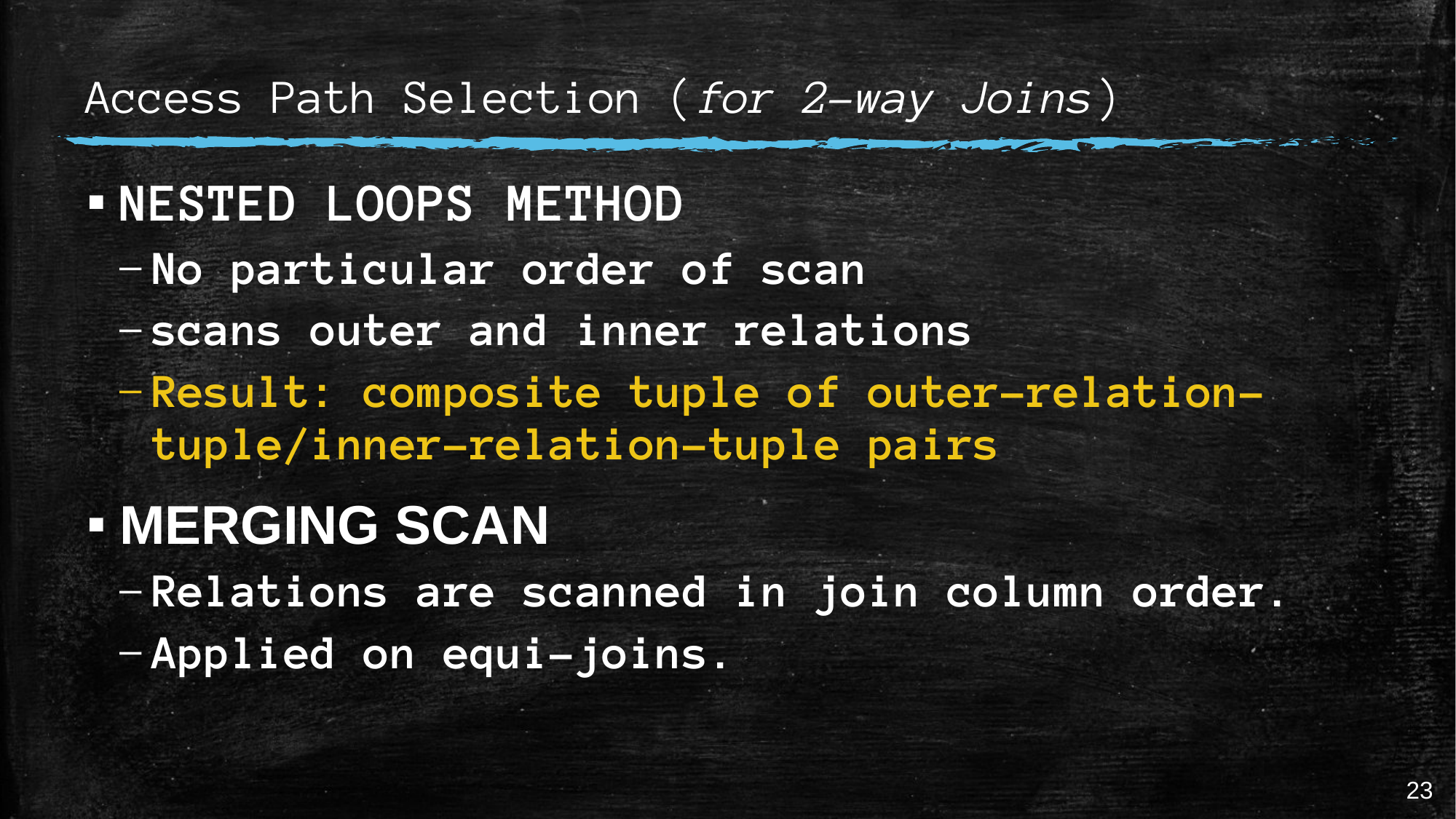

# Access Path Selection (for 2-way Joins)
NESTED LOOPS METHOD
No particular order of scan
scans outer and inner relations
Result: composite tuple of outer-relation-tuple/inner-relation-tuple pairs
MERGING SCAN
Relations are scanned in join column order.
Applied on equi-joins.

23